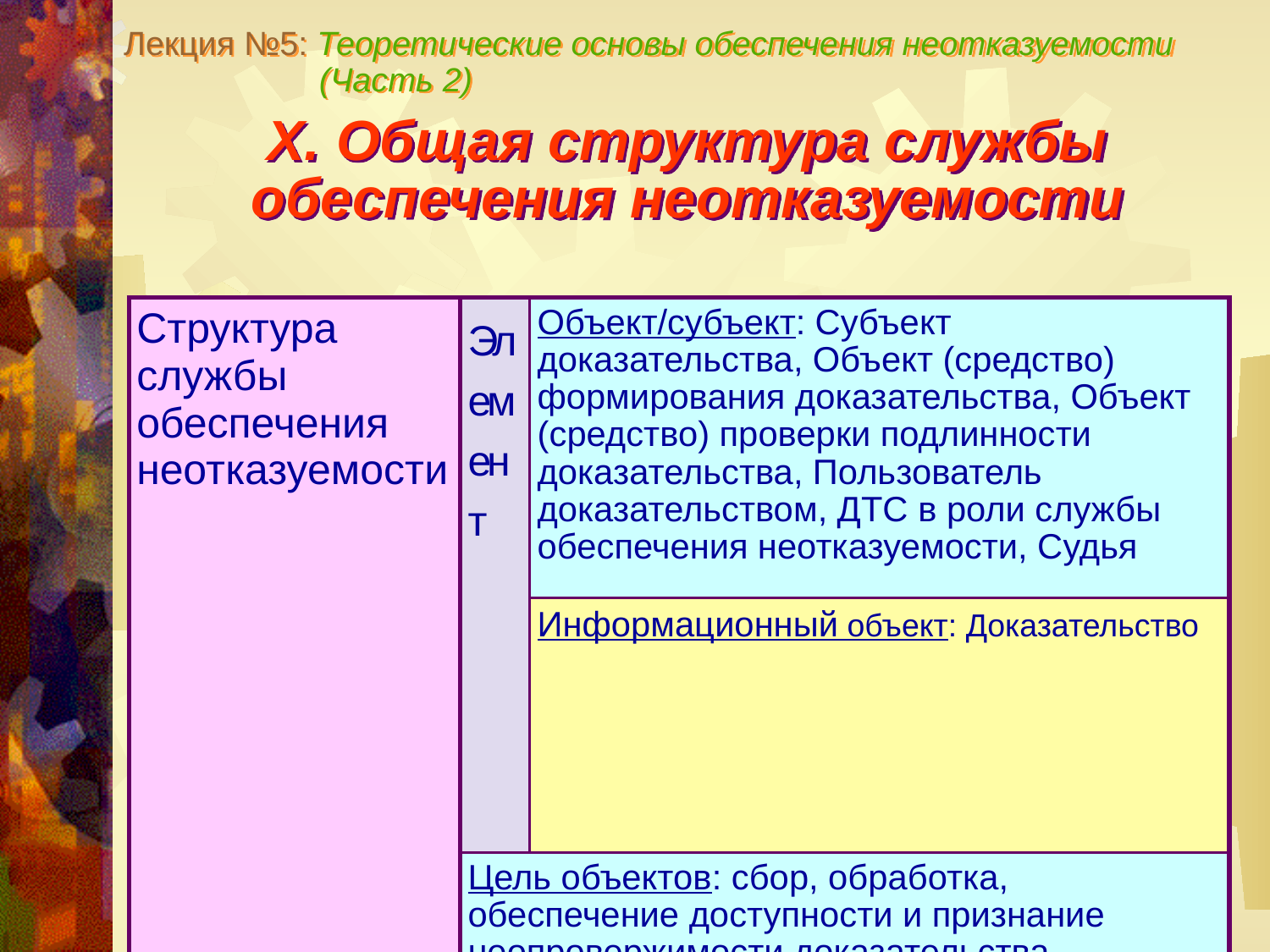

Лекция №5: Теоретические основы обеспечения неотказуемости
                       (Часть 2)
X. Общая структура службы обеспечения неотказуемости
| Структура службы обеспечения неотказуемости | Элемент | Объект/субъект: Субъект доказательства, Объект (средство) формирования доказательства, Объект (средство) проверки подлинности доказательства, Пользователь доказательством, ДТС в роли службы обеспечения неотказуемости, Судья |
| --- | --- | --- |
|  |  | Информационный объект: Доказательство |
|  | Цель объектов: сбор, обработка, обеспечение доступности и признание неопровержимости доказательства |  |